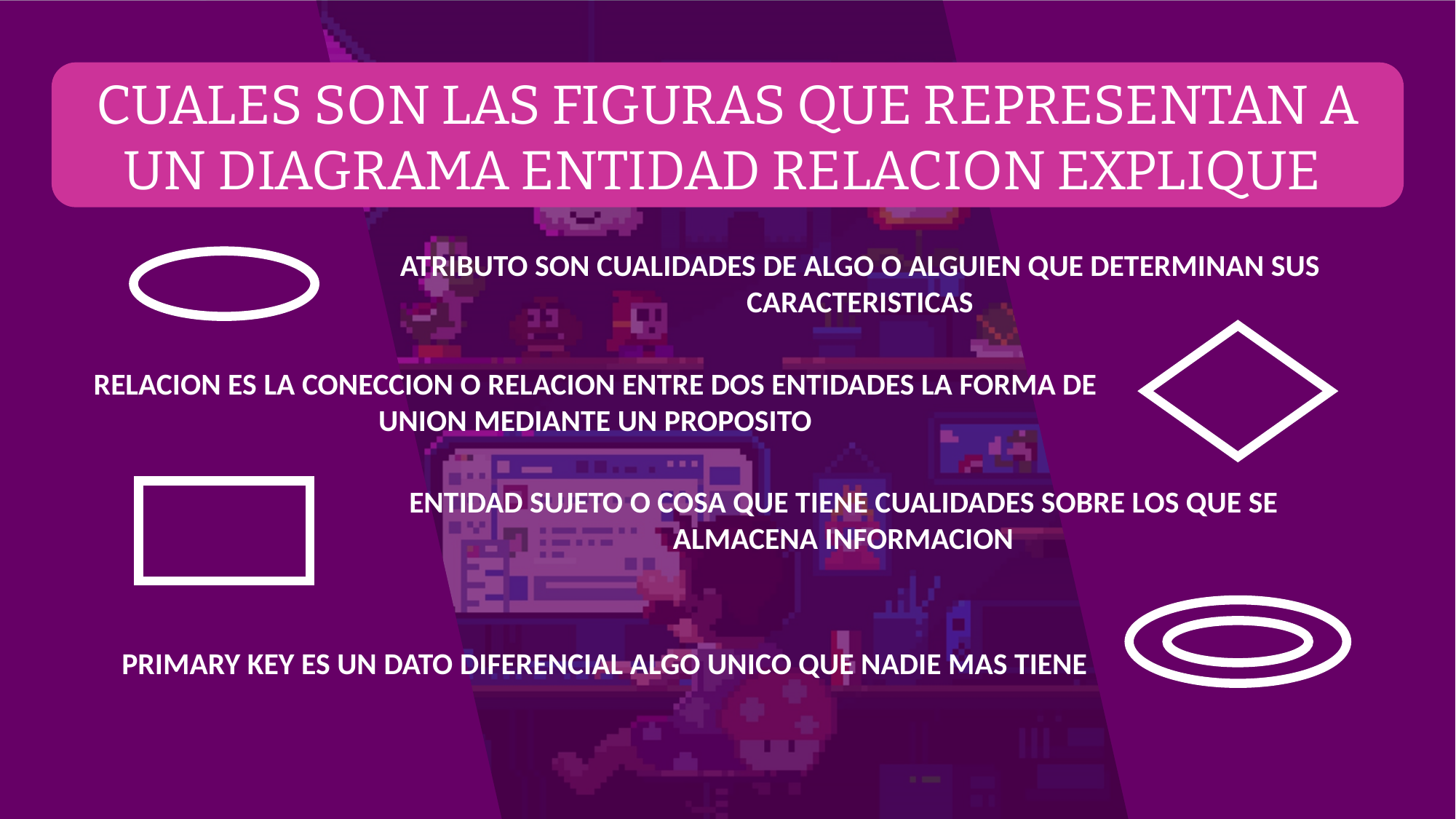

CUALES SON LAS FIGURAS QUE REPRESENTAN A UN DIAGRAMA ENTIDAD RELACION EXPLIQUE
ATRIBUTO SON CUALIDADES DE ALGO O ALGUIEN QUE DETERMINAN SUS CARACTERISTICAS

RELACION ES LA CONECCION O RELACION ENTRE DOS ENTIDADES LA FORMA DE UNION MEDIANTE UN PROPOSITO
ENTIDAD SUJETO O COSA QUE TIENE CUALIDADES SOBRE LOS QUE SE ALMACENA INFORMACION

PRIMARY KEY ES UN DATO DIFERENCIAL ALGO UNICO QUE NADIE MAS TIENE